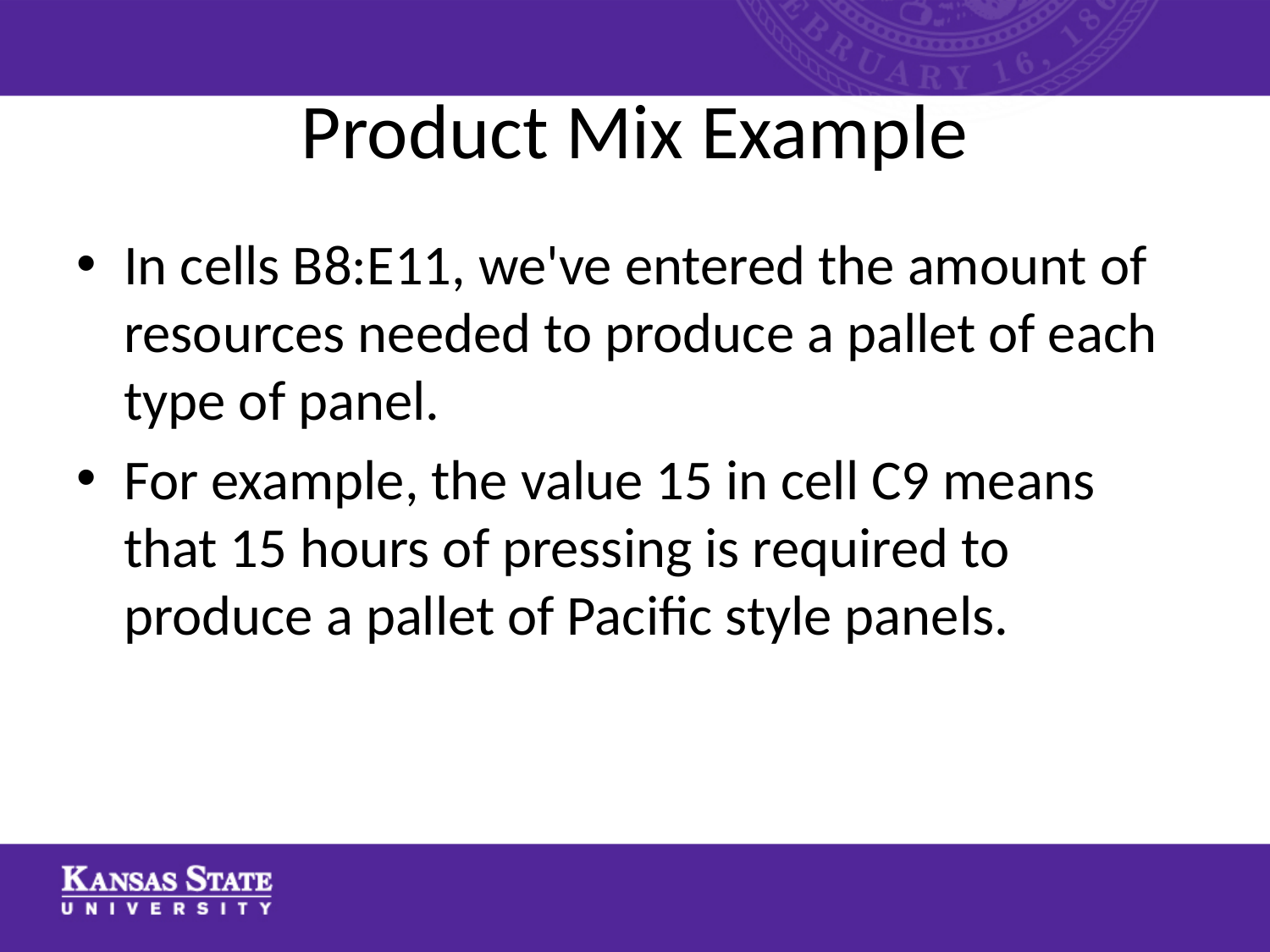

# Product Mix Example
In cells B8:E11, we've entered the amount of resources needed to produce a pallet of each type of panel.
For example, the value 15 in cell C9 means that 15 hours of pressing is required to produce a pallet of Pacific style panels.